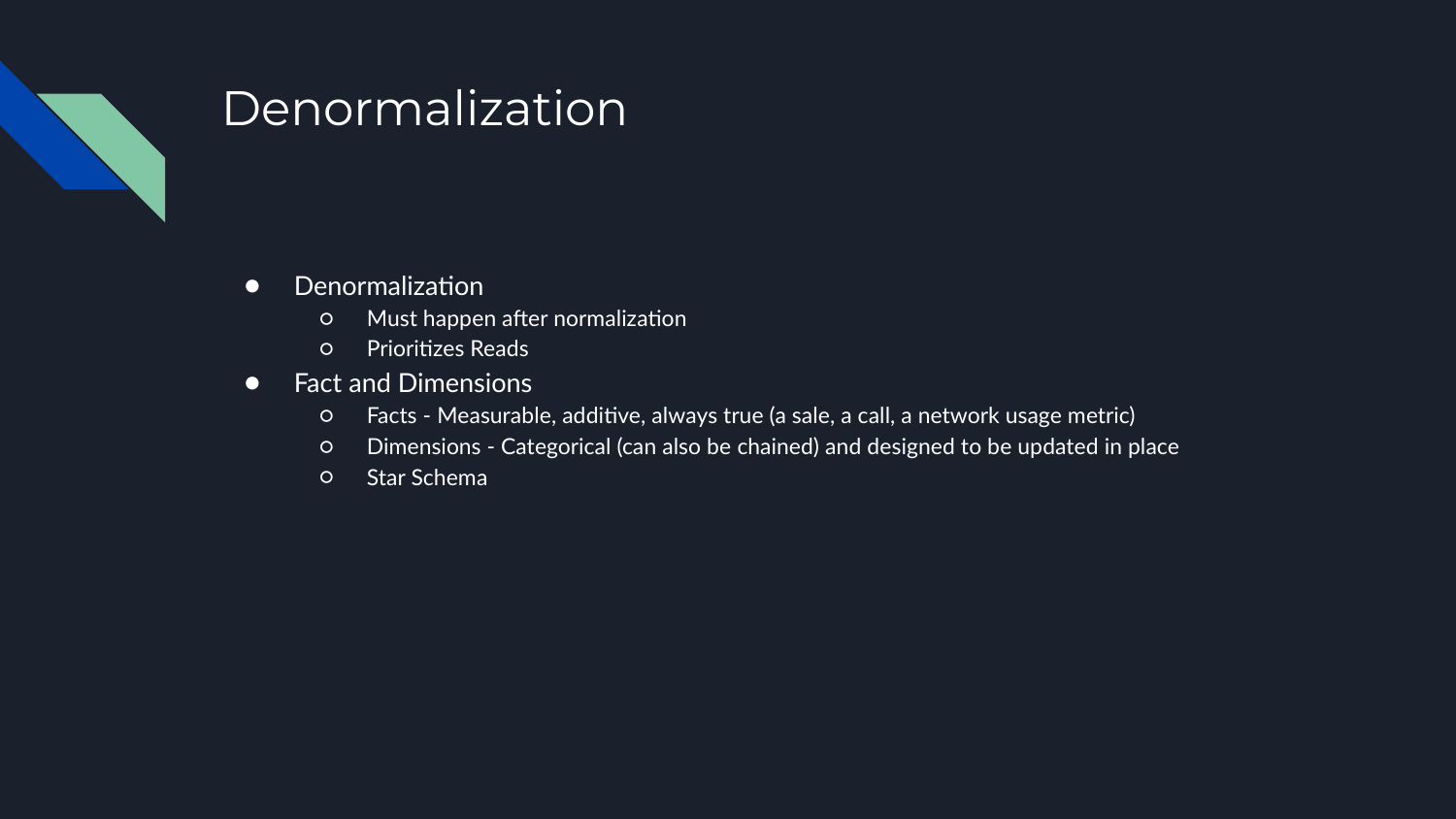

# Denormalization
Denormalization
Must happen after normalization
Prioritizes Reads
Fact and Dimensions
Facts - Measurable, additive, always true (a sale, a call, a network usage metric)
Dimensions - Categorical (can also be chained) and designed to be updated in place
Star Schema